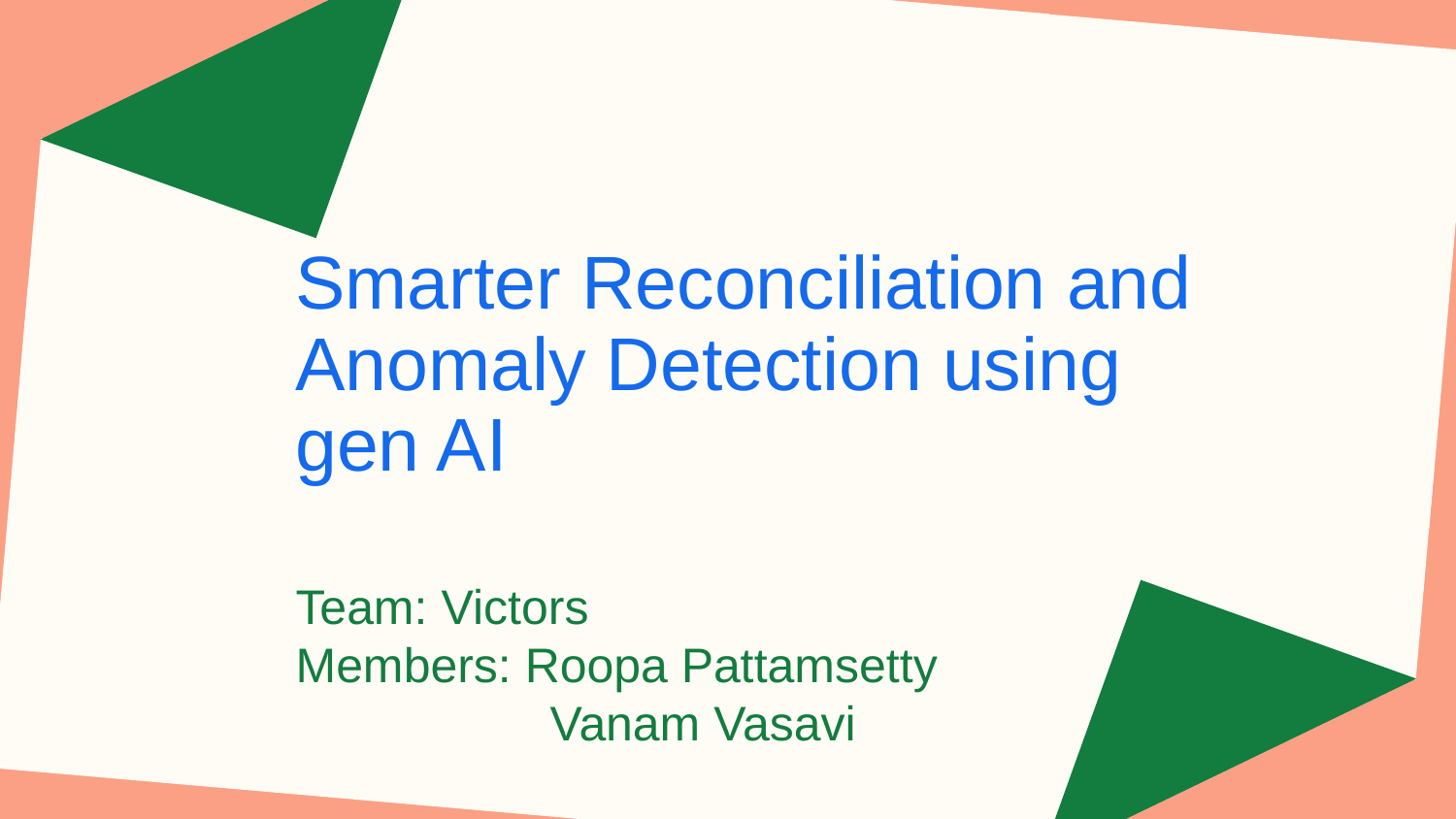

# Smarter Reconciliation and Anomaly Detection using
gen AI
Team: Victors
Members: Roopa Pattamsetty
        Vanam Vasavi